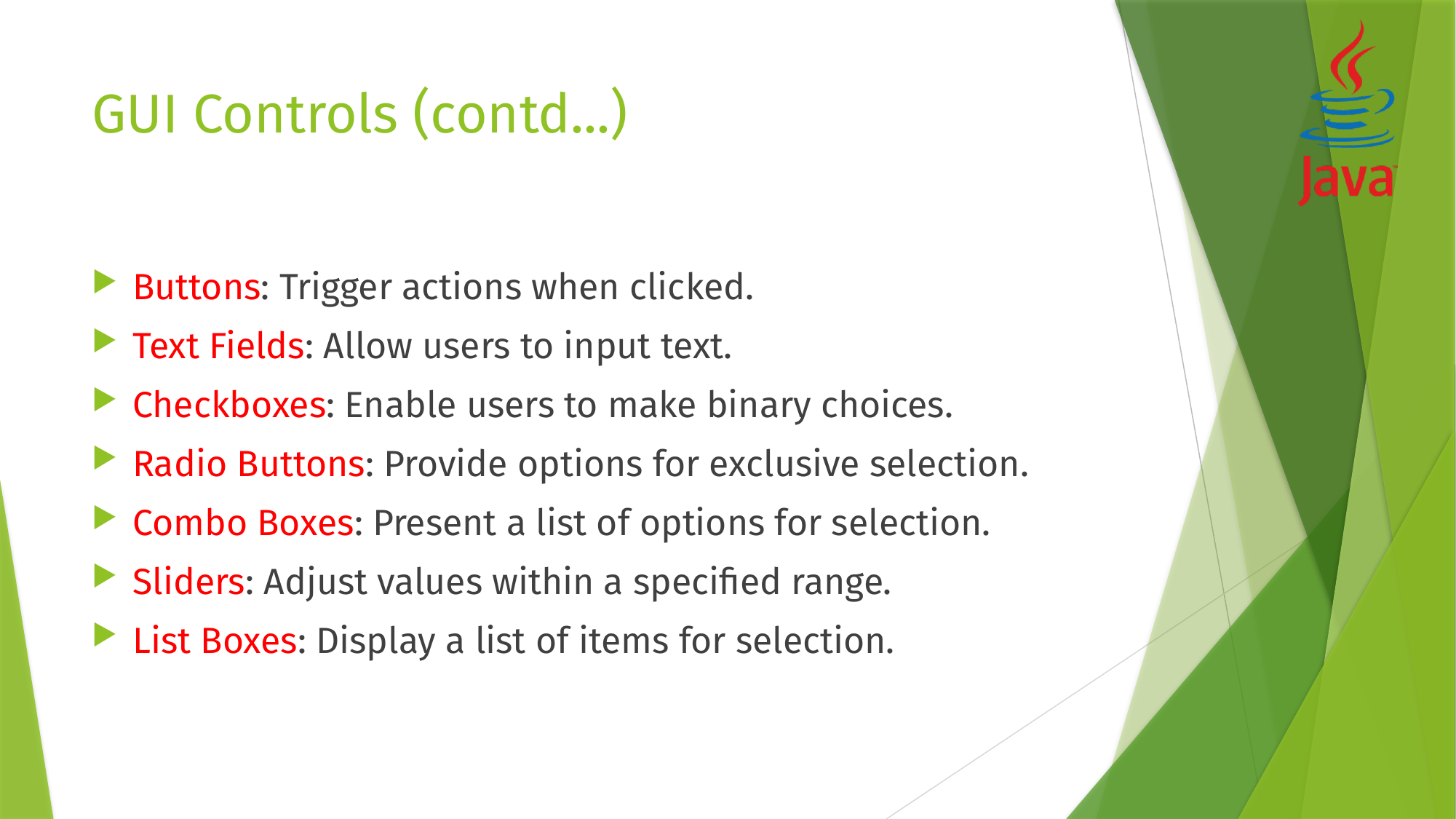

# GUI Controls (contd...)
Buttons: Trigger actions when clicked.
Text Fields: Allow users to input text.
Checkboxes: Enable users to make binary choices.
Radio Buttons: Provide options for exclusive selection.
Combo Boxes: Present a list of options for selection.
Sliders: Adjust values within a specified range.
List Boxes: Display a list of items for selection.